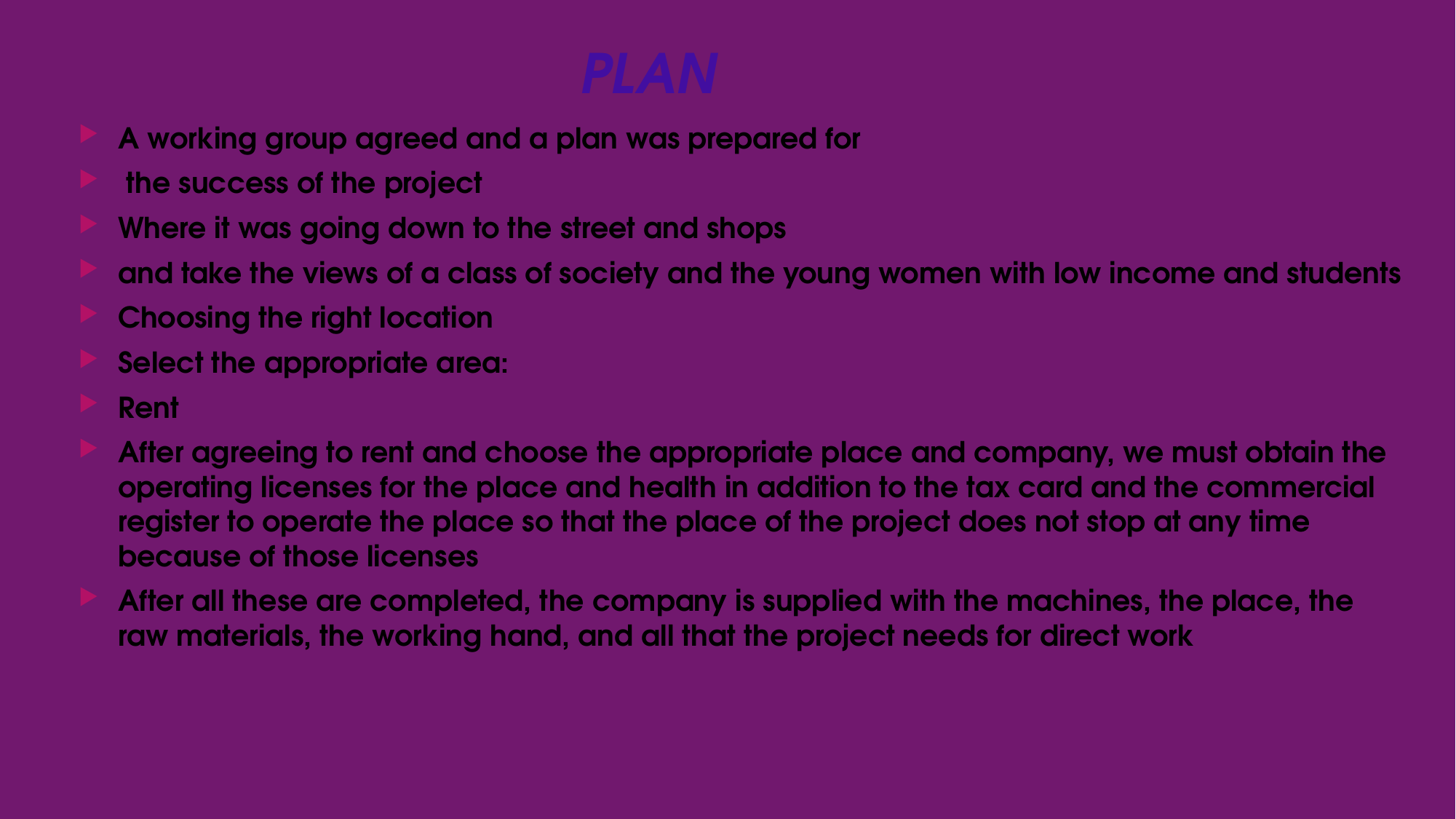

# PLAN
A working group agreed and a plan was prepared for
 the success of the project
Where it was going down to the street and shops
and take the views of a class of society and the young women with low income and students
Choosing the right location
Select the appropriate area:
Rent
After agreeing to rent and choose the appropriate place and company, we must obtain the operating licenses for the place and health in addition to the tax card and the commercial register to operate the place so that the place of the project does not stop at any time because of those licenses
After all these are completed, the company is supplied with the machines, the place, the raw materials, the working hand, and all that the project needs for direct work